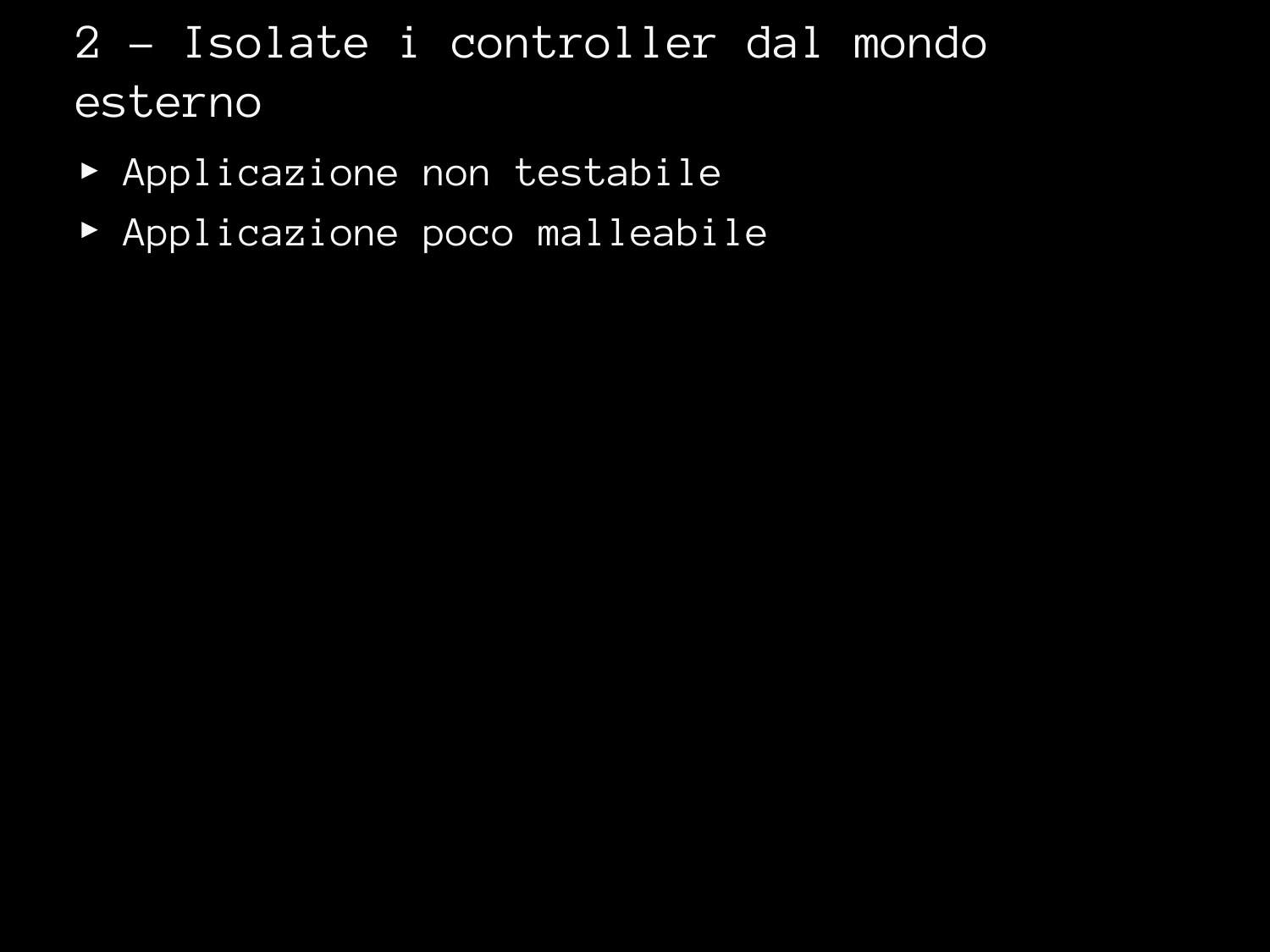

# 2 - Isolate i controller dal mondo esterno
Applicazione non testabile
Applicazione poco malleabile